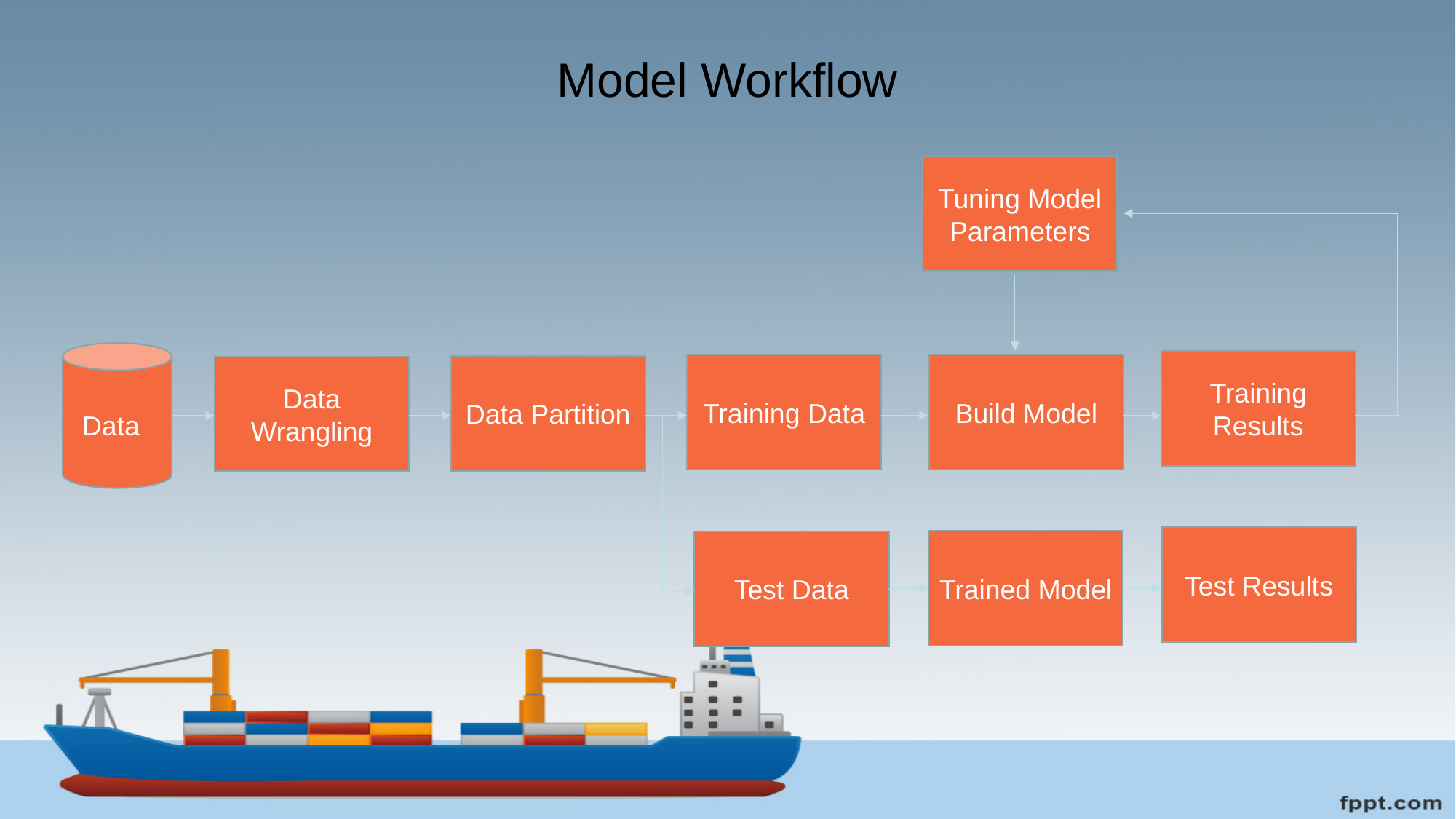

# Model Workflow

Tuning Model Parameters

Training Results
Training Data
Build Model
Data Partition
Data Wrangling
Data
Test Results
Trained Model
Test Data